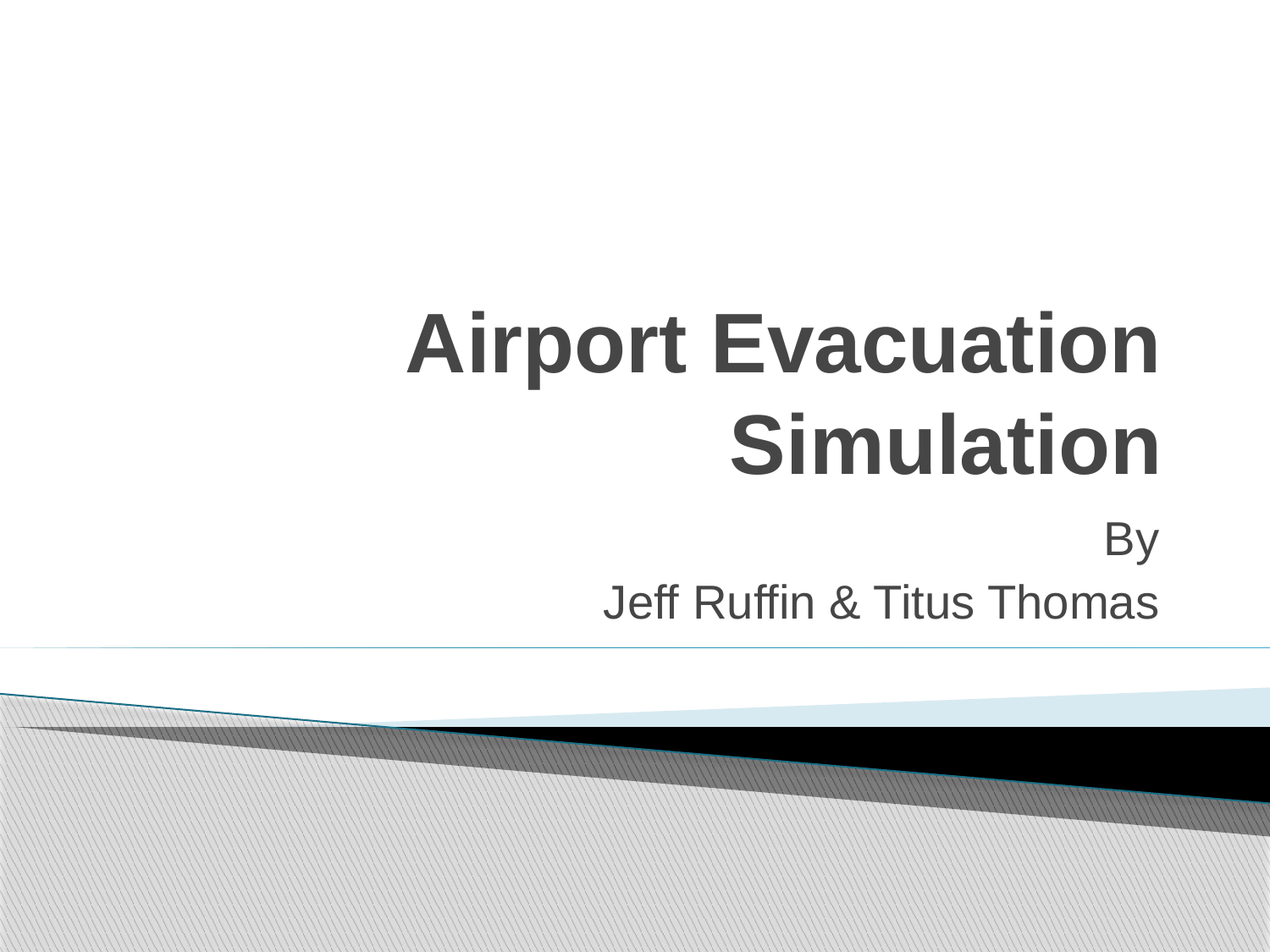

# Airport Evacuation Simulation
By
Jeff Ruffin & Titus Thomas